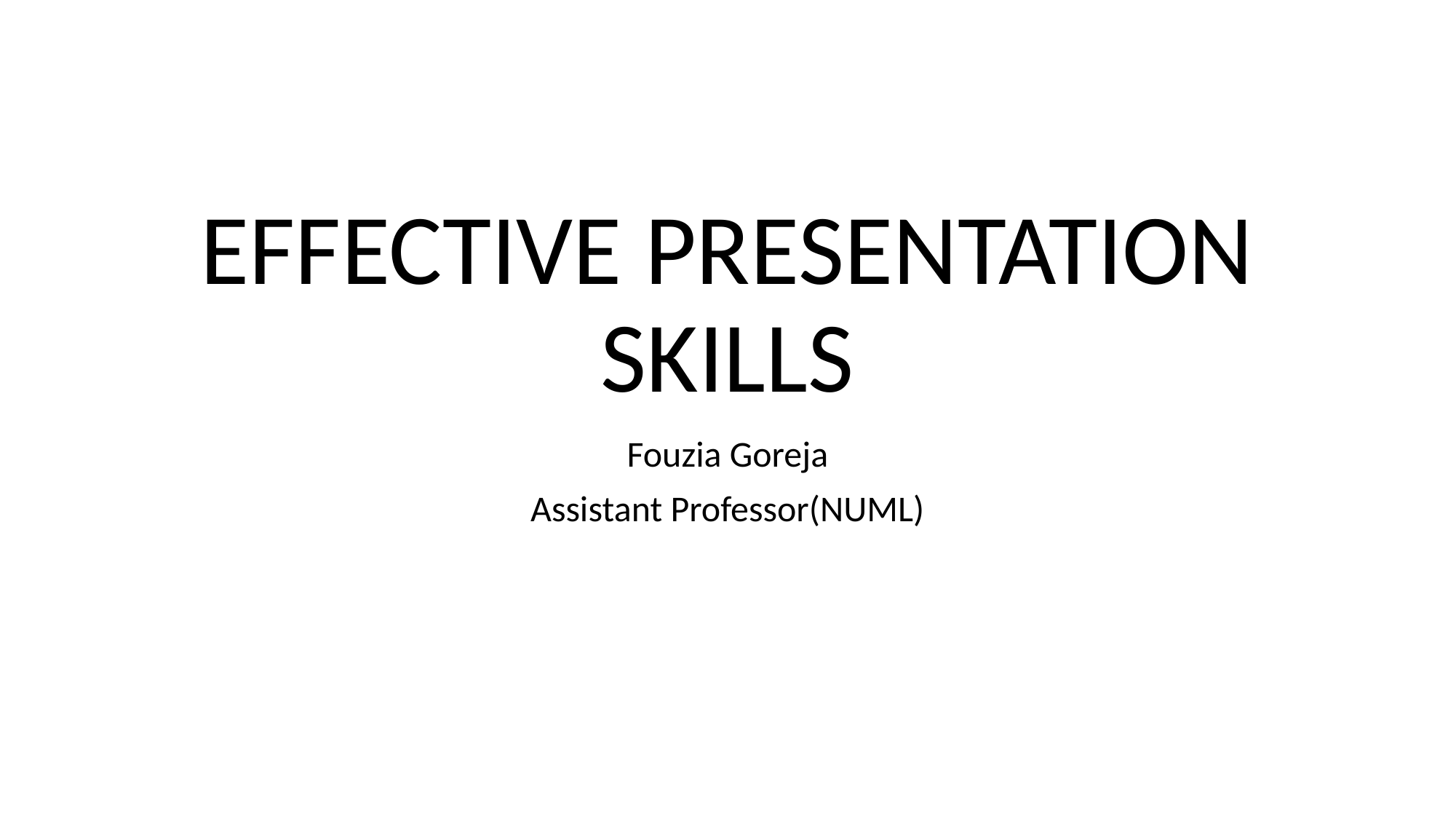

# EFFECTIVE PRESENTATION SKILLS
Fouzia Goreja
Assistant Professor(NUML)